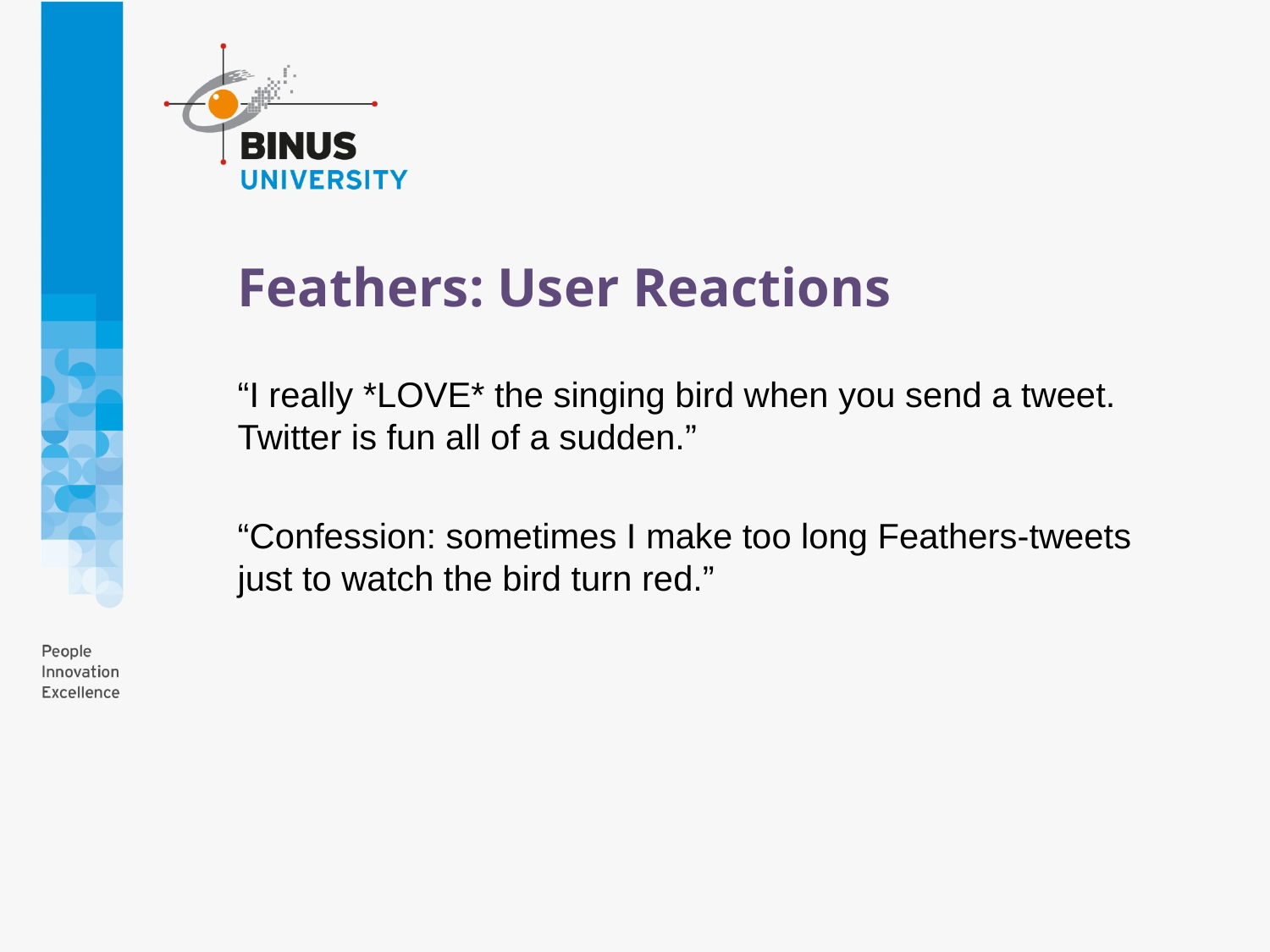

# Feathers: User Reactions
“I really *LOVE* the singing bird when you send a tweet. Twitter is fun all of a sudden.”

“Confession: sometimes I make too long Feathers-tweets just to watch the bird turn red.”